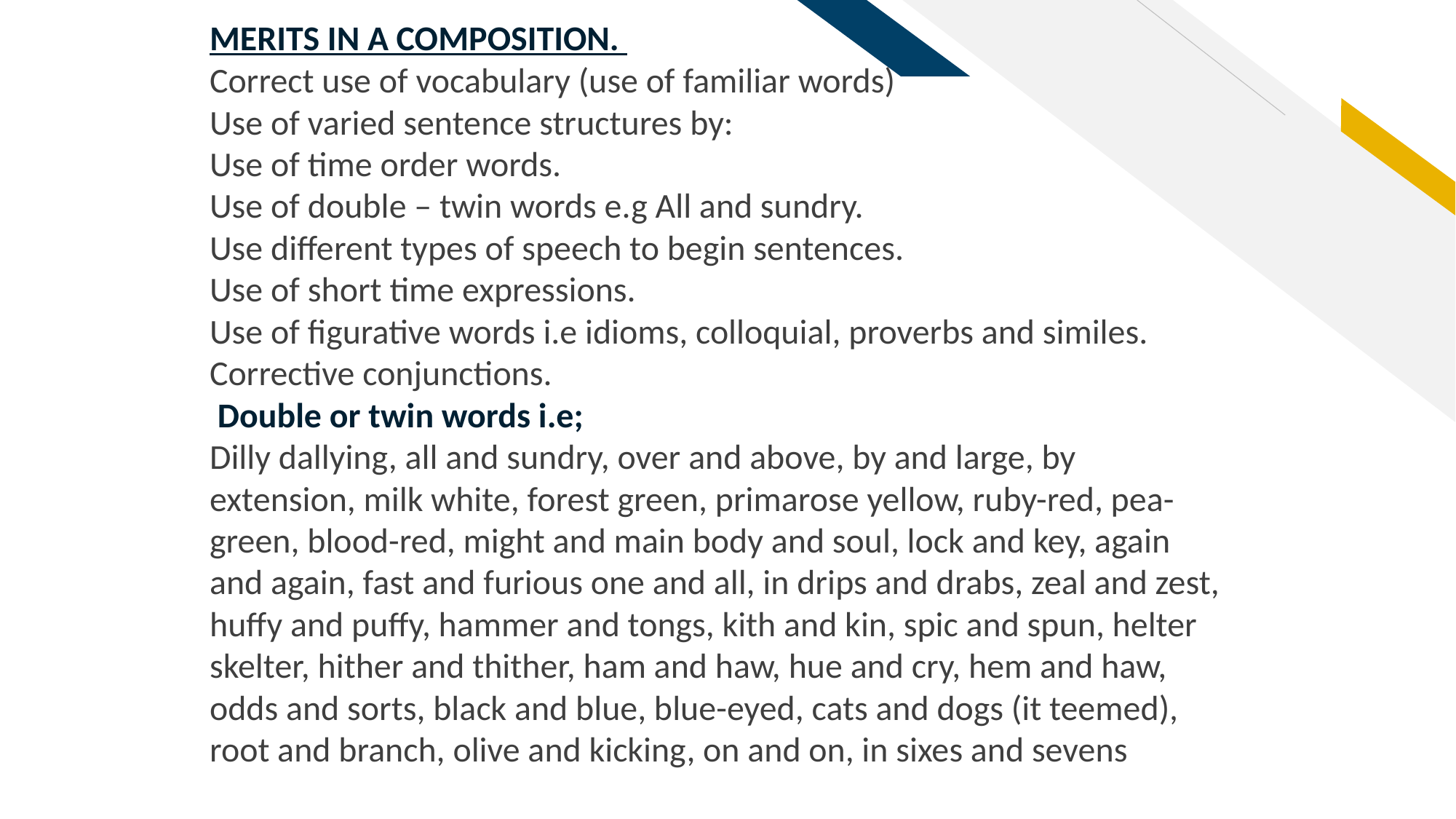

MERITS IN A COMPOSITION.
Correct use of vocabulary (use of familiar words)
Use of varied sentence structures by:
Use of time order words.
Use of double – twin words e.g All and sundry.
Use different types of speech to begin sentences.
Use of short time expressions.
Use of figurative words i.e idioms, colloquial, proverbs and similes.
Corrective conjunctions.
 Double or twin words i.e;
Dilly dallying, all and sundry, over and above, by and large, by extension, milk white, forest green, primarose yellow, ruby-red, pea-green, blood-red, might and main body and soul, lock and key, again and again, fast and furious one and all, in drips and drabs, zeal and zest, huffy and puffy, hammer and tongs, kith and kin, spic and spun, helter skelter, hither and thither, ham and haw, hue and cry, hem and haw, odds and sorts, black and blue, blue-eyed, cats and dogs (it teemed), root and branch, olive and kicking, on and on, in sixes and sevens